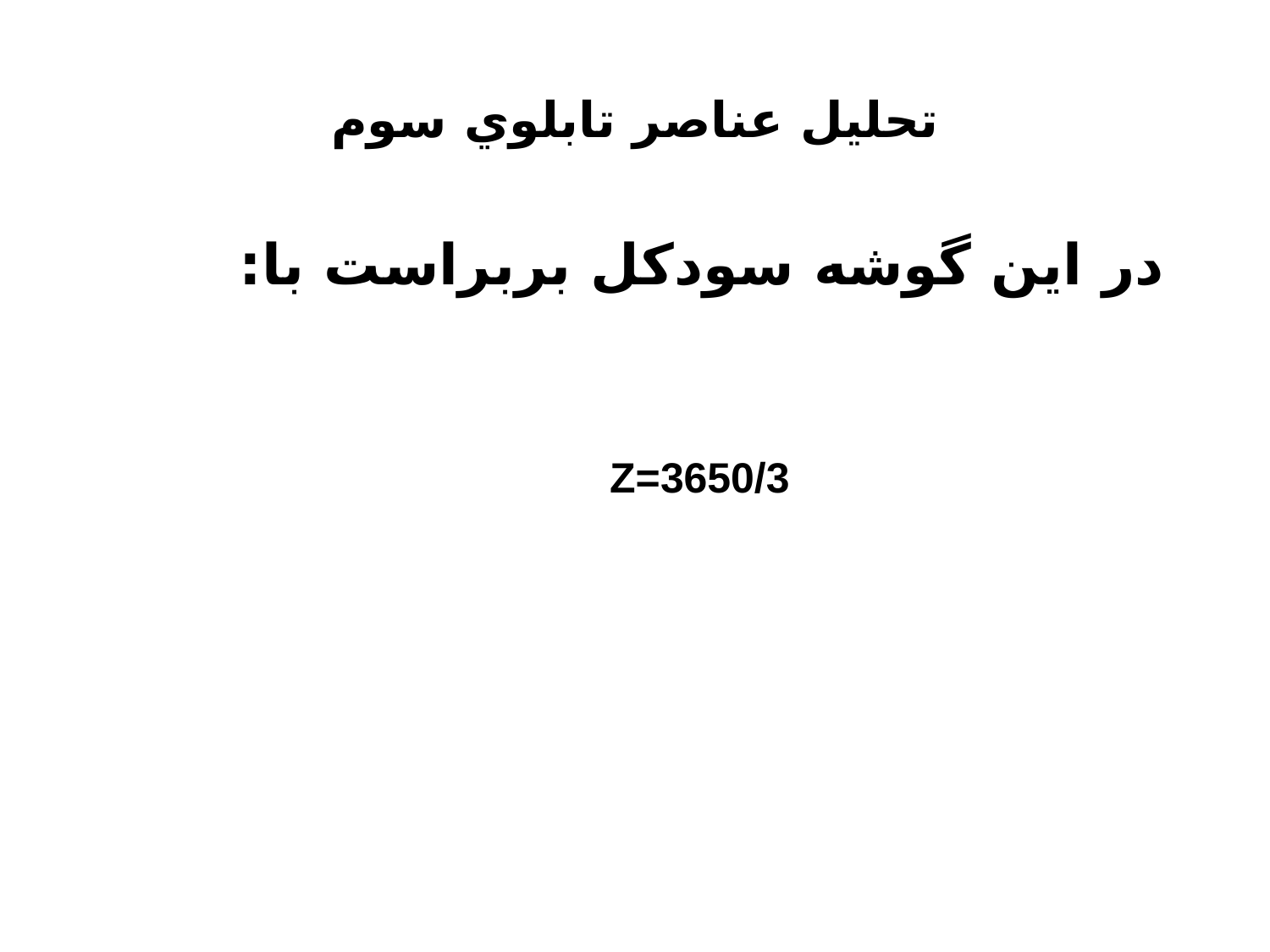

# تحليل عناصر تابلوي سوم
  در اين گوشه سودکل بربراست با:
Z=3650/3